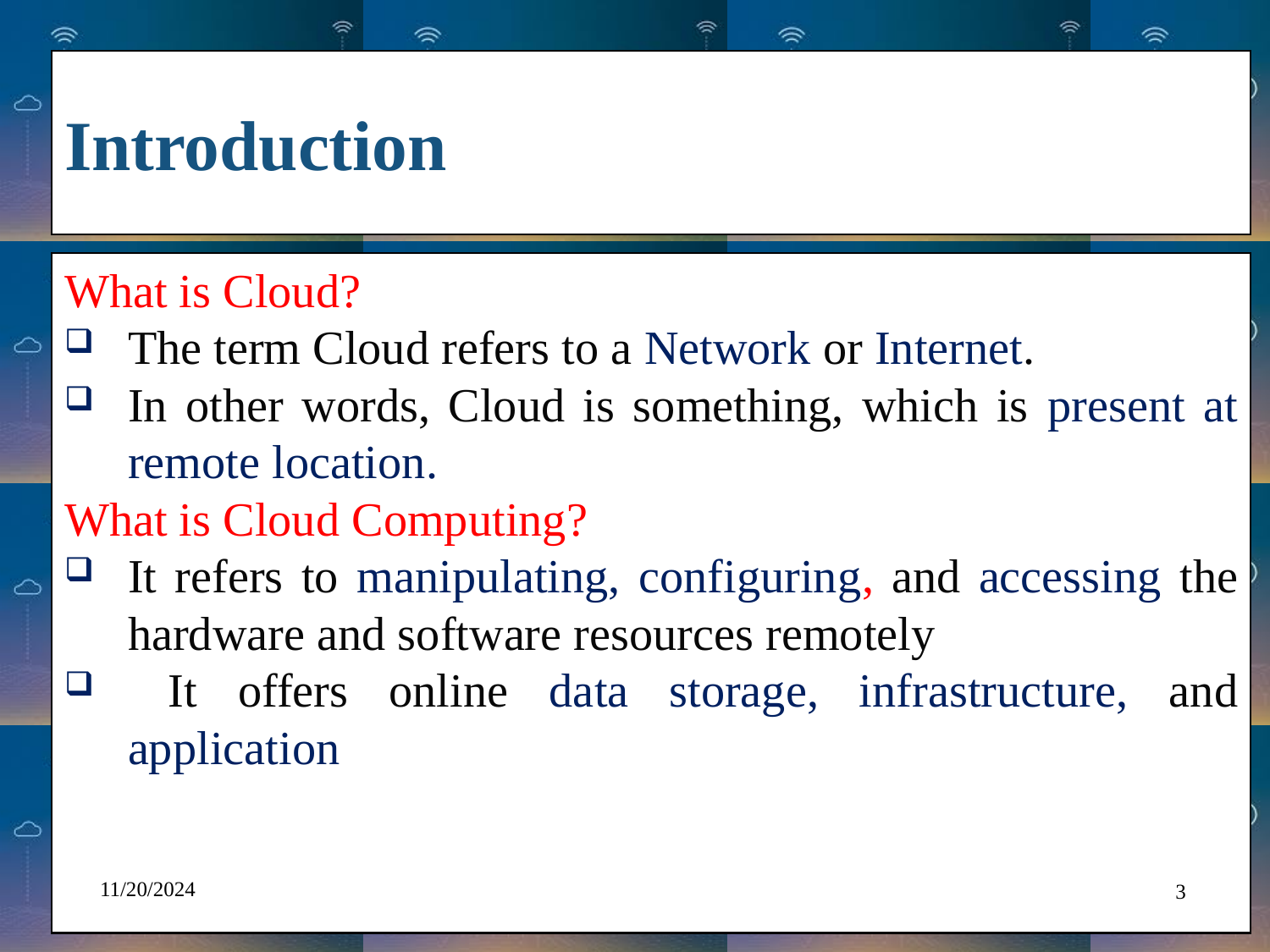

#
Introduction
What is Cloud?
The term Cloud refers to a Network or Internet.
In other words, Cloud is something, which is present at remote location.
What is Cloud Computing?
It refers to manipulating, configuring, and accessing the hardware and software resources remotely
 It offers online data storage, infrastructure, and application

11/20/2024
3